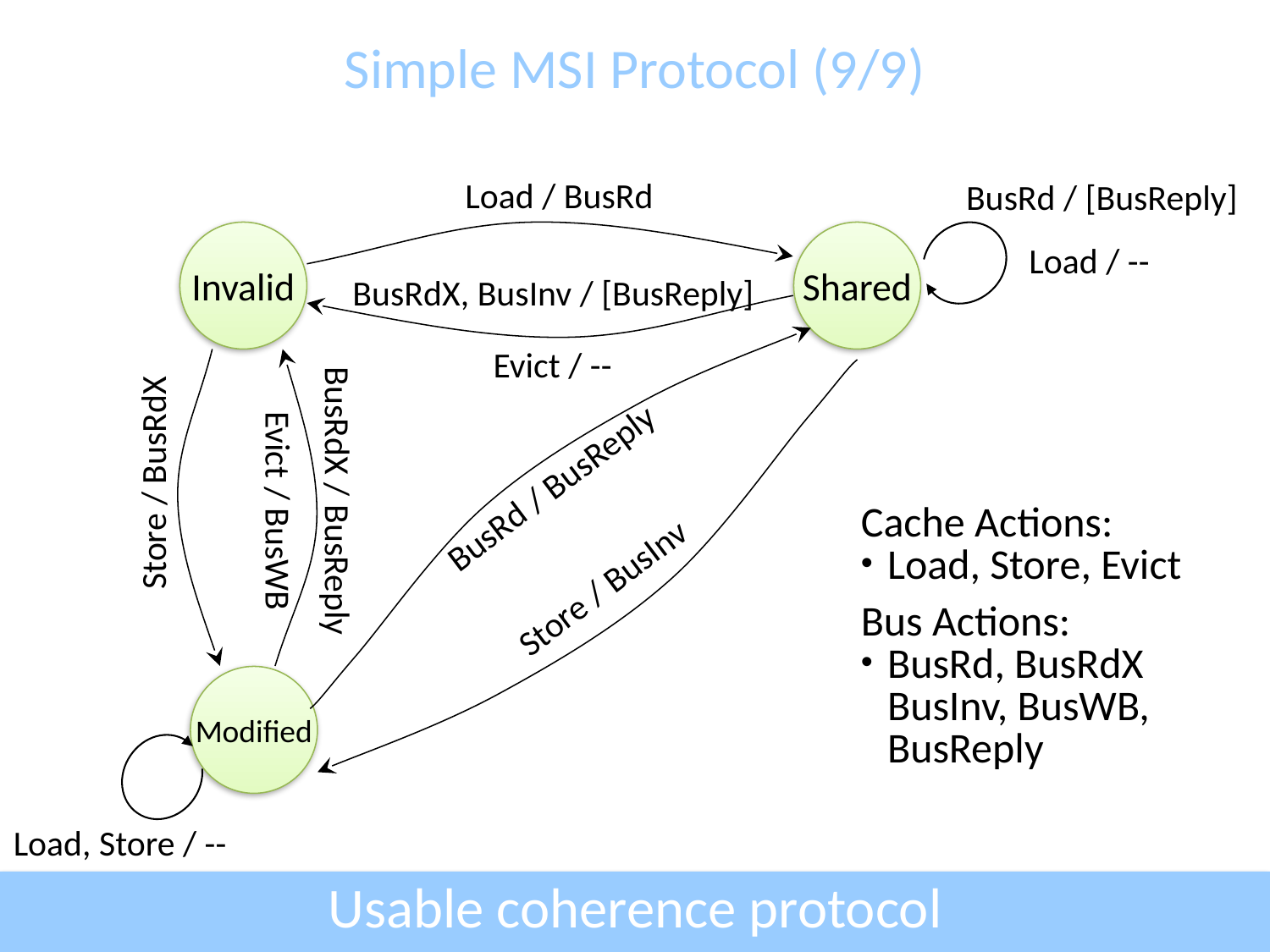

# Simple MSI Protocol (9/9)
Load / BusRd
BusRd / [BusReply]

Invalid
Shared

Load / --
BusRdX, BusInv / [BusReply]

Evict / --

Store / BusRdX
BusRd / BusReply
BusRdX / BusReply
Evict / BusWB

Cache Actions:
Load, Store, Evict
Bus Actions:
BusRd, BusRdX
BusInv, BusWB,
BusReply
Store / BusInv
Modified

Load, Store / --
Usable coherence protocol